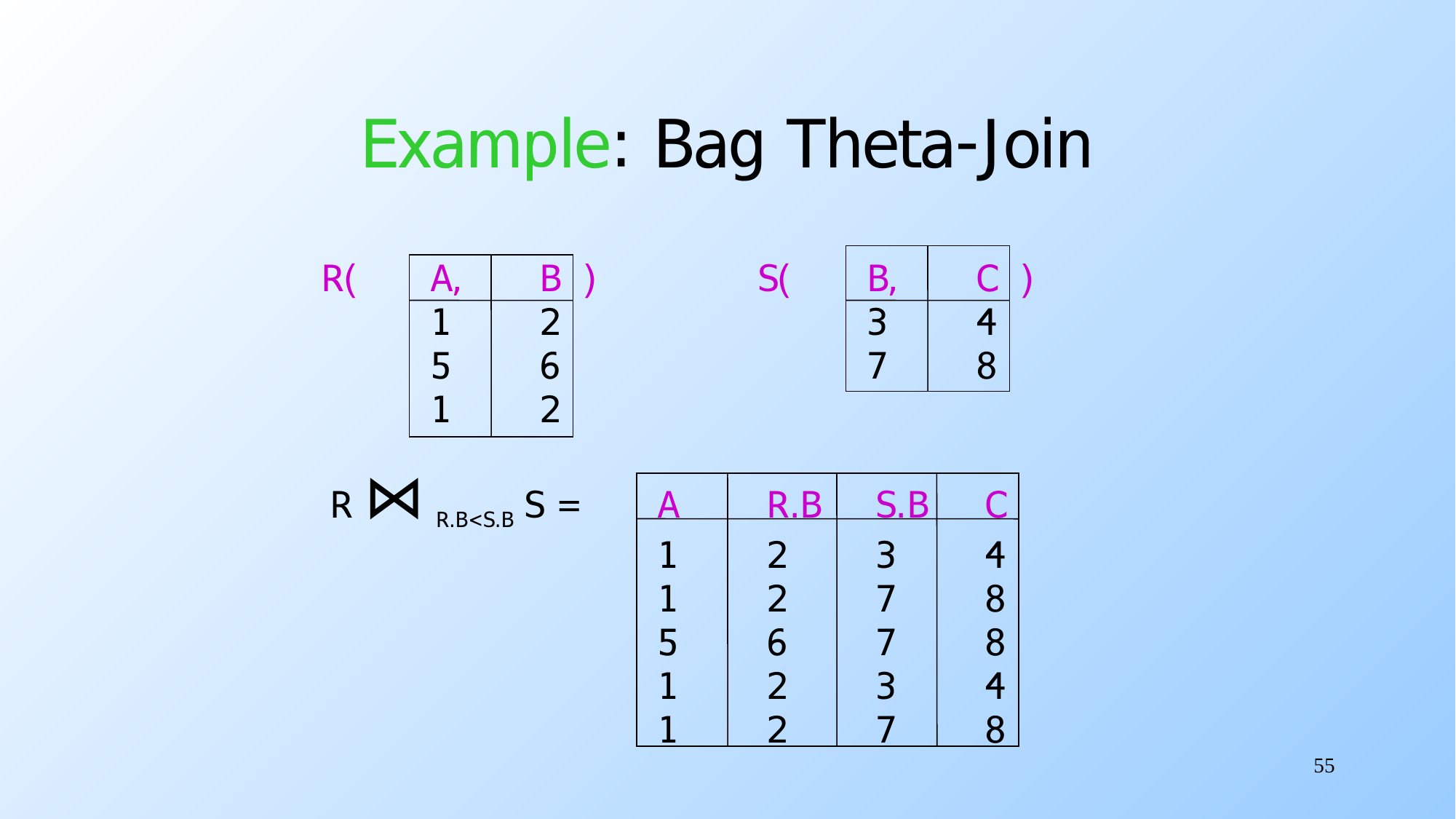

# Example: Bag Theta-Join

R(	A,	B  )		S(	B,	C  )
	1	2			3	4
	5	6			7	8
	1	2

R ⋈ R.B<S.B S =	A	R.B	S.B	C
			1	2	3	4
			1	2	7	8
			5	6	7	8
			1	2	3	4
			1	2	7	8

55